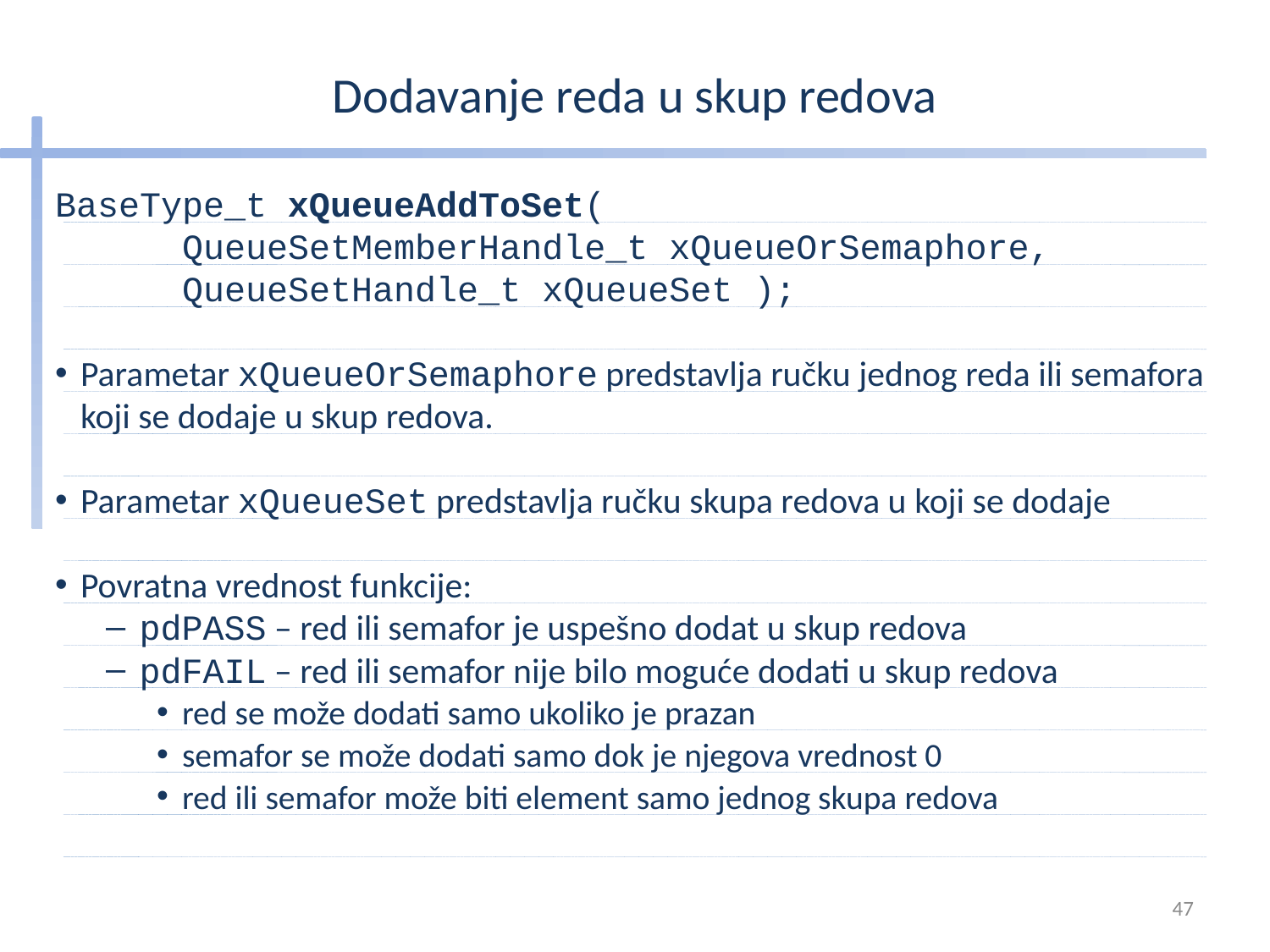

# Dodavanje reda u skup redova
BaseType_t xQueueAddToSet(
	QueueSetMemberHandle_t xQueueOrSemaphore,
	QueueSetHandle_t xQueueSet );

Parametar xQueueOrSemaphore predstavlja ručku jednog reda ili semafora
koji se dodaje u skup redova.

Parametar xQueueSet predstavlja ručku skupa redova u koji se dodaje

Povratna vrednost funkcije:
 pdPASS – red ili semafor je uspešno dodat u skup redova
 pdFAIL – red ili semafor nije bilo moguće dodati u skup redova
red se može dodati samo ukoliko je prazan
semafor se može dodati samo dok je njegova vrednost 0
red ili semafor može biti element samo jednog skupa redova
47